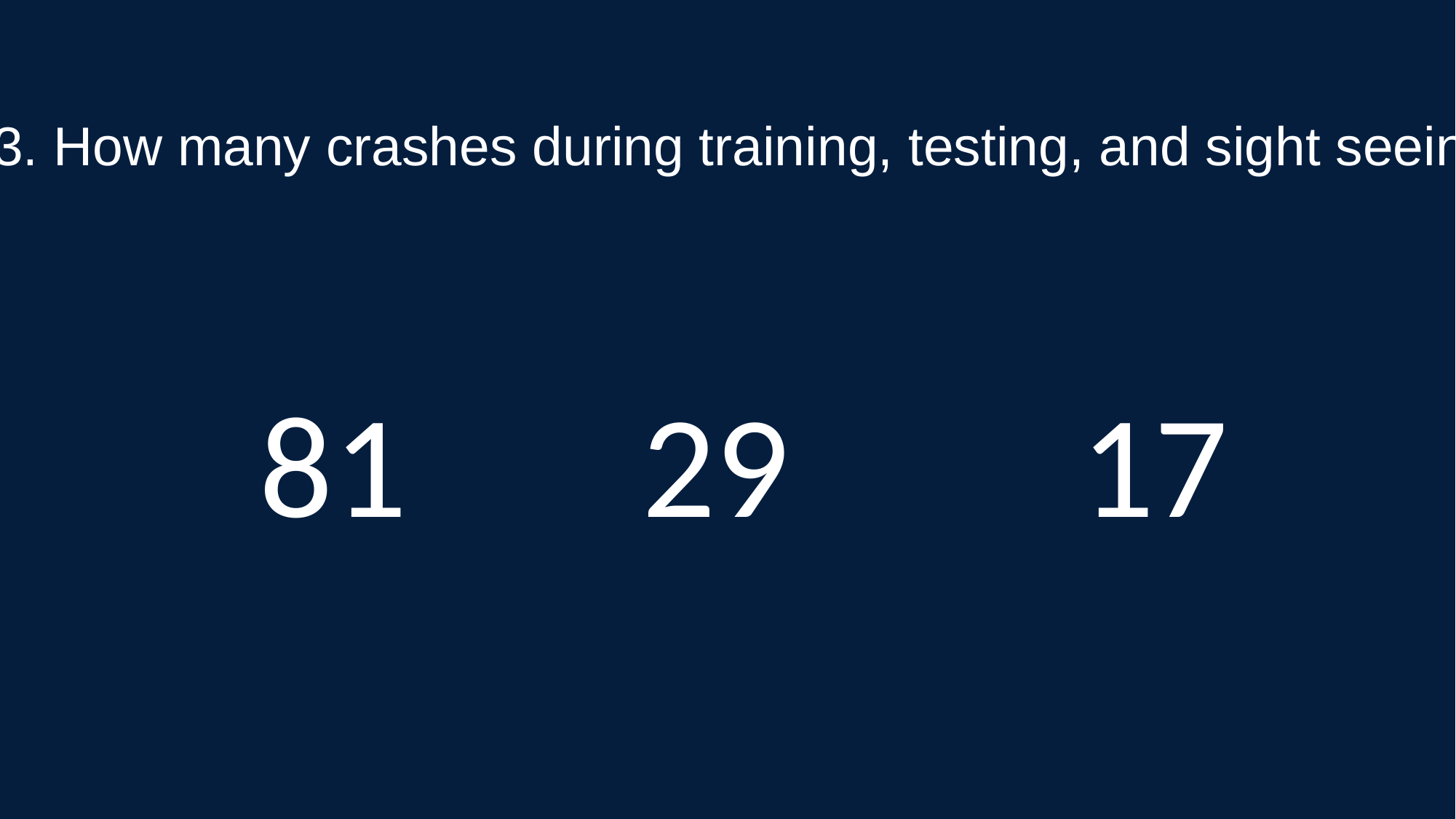

3. How many crashes during training, testing, and sight seeing
81
29
17